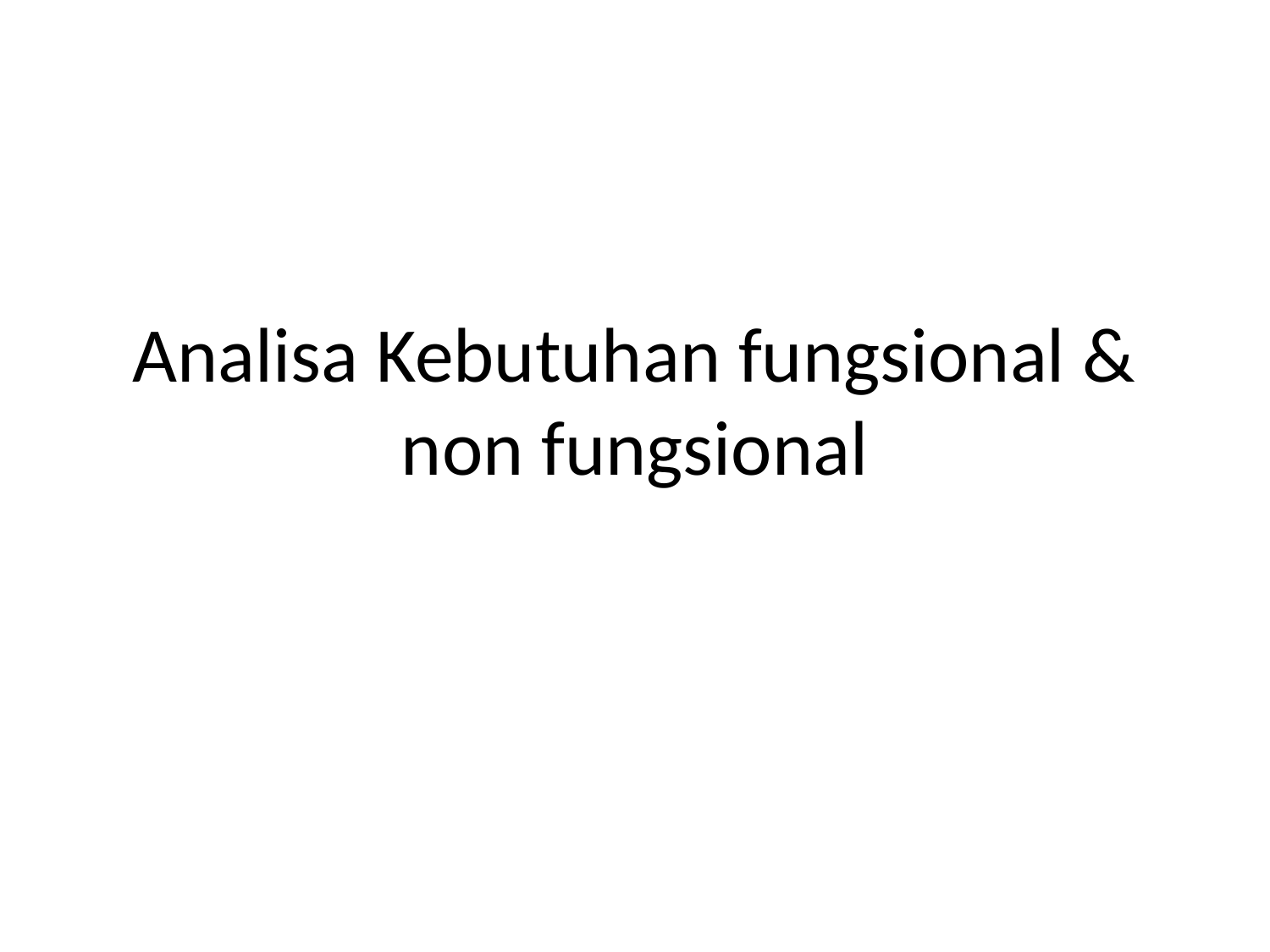

# Analisa Kebutuhan fungsional & non fungsional